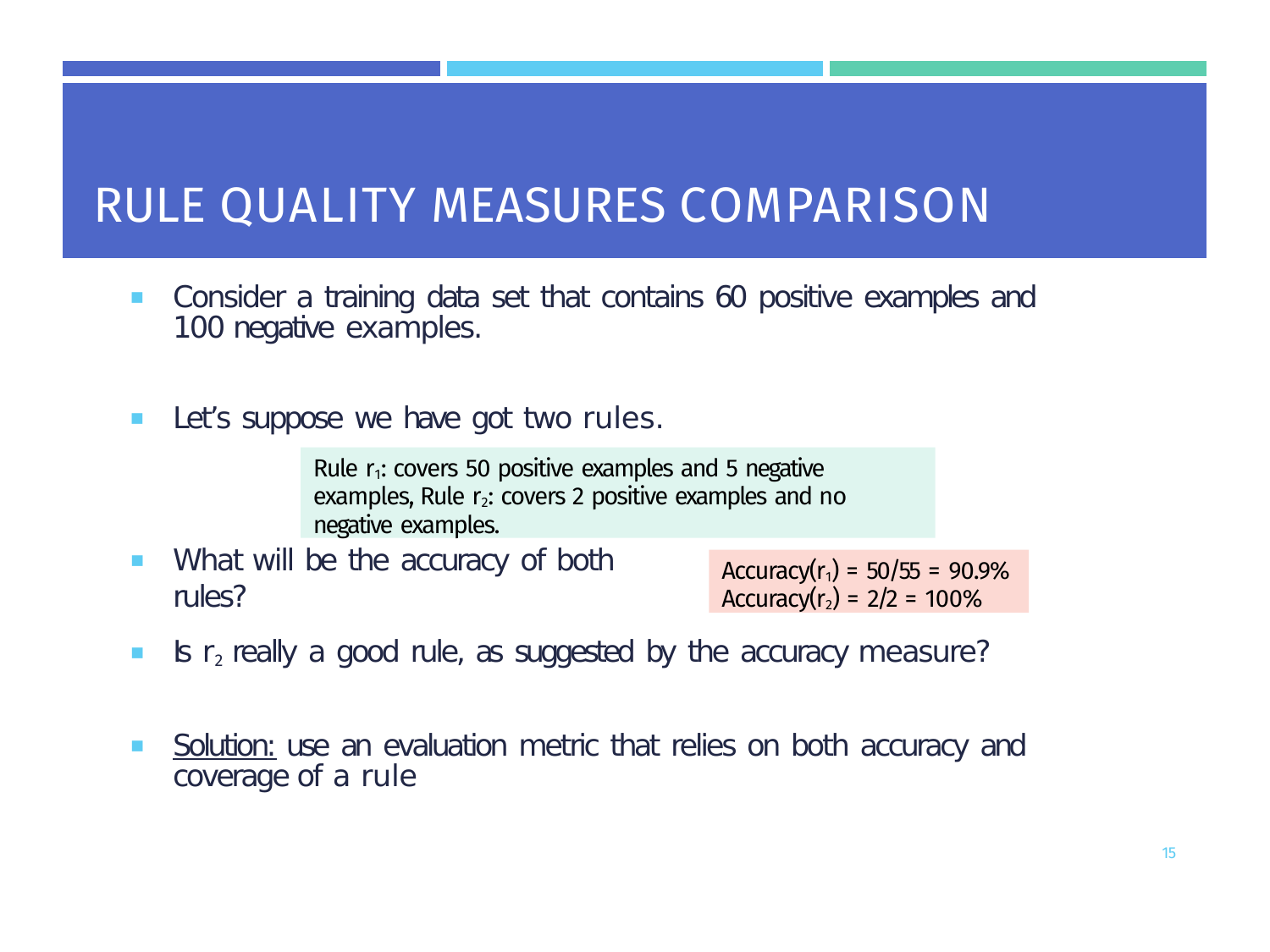

|  |  |  |
| --- | --- | --- |
| RULE QUALITY MEASURES COMPARISON |  |  |
Consider a training data set that contains 60 positive examples and 100 negative examples.

Let’s suppose we have got two rules.
Rule r1: covers 50 positive examples and 5 negative examples, Rule r2: covers 2 positive examples and no negative examples.
What will be the accuracy of both rules?
Accuracy(r1) = 50/55 = 90.9% Accuracy(r2) = 2/2 = 100%
Is r2 really a good rule, as suggested by the accuracy measure?

Solution: use an evaluation metric that relies on both accuracy and coverage of a rule
15